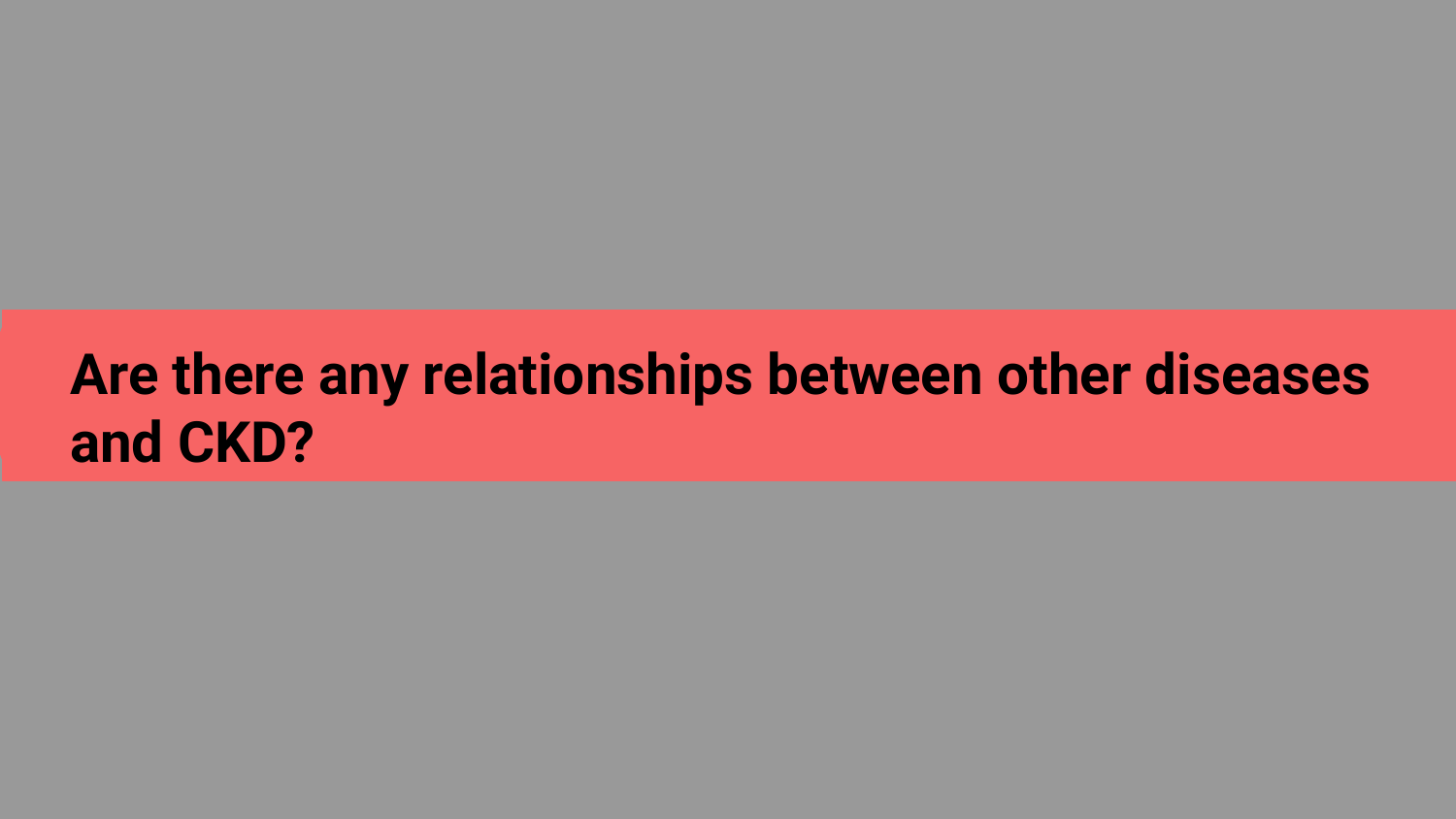

# Are there any relationships between other diseases and CKD?